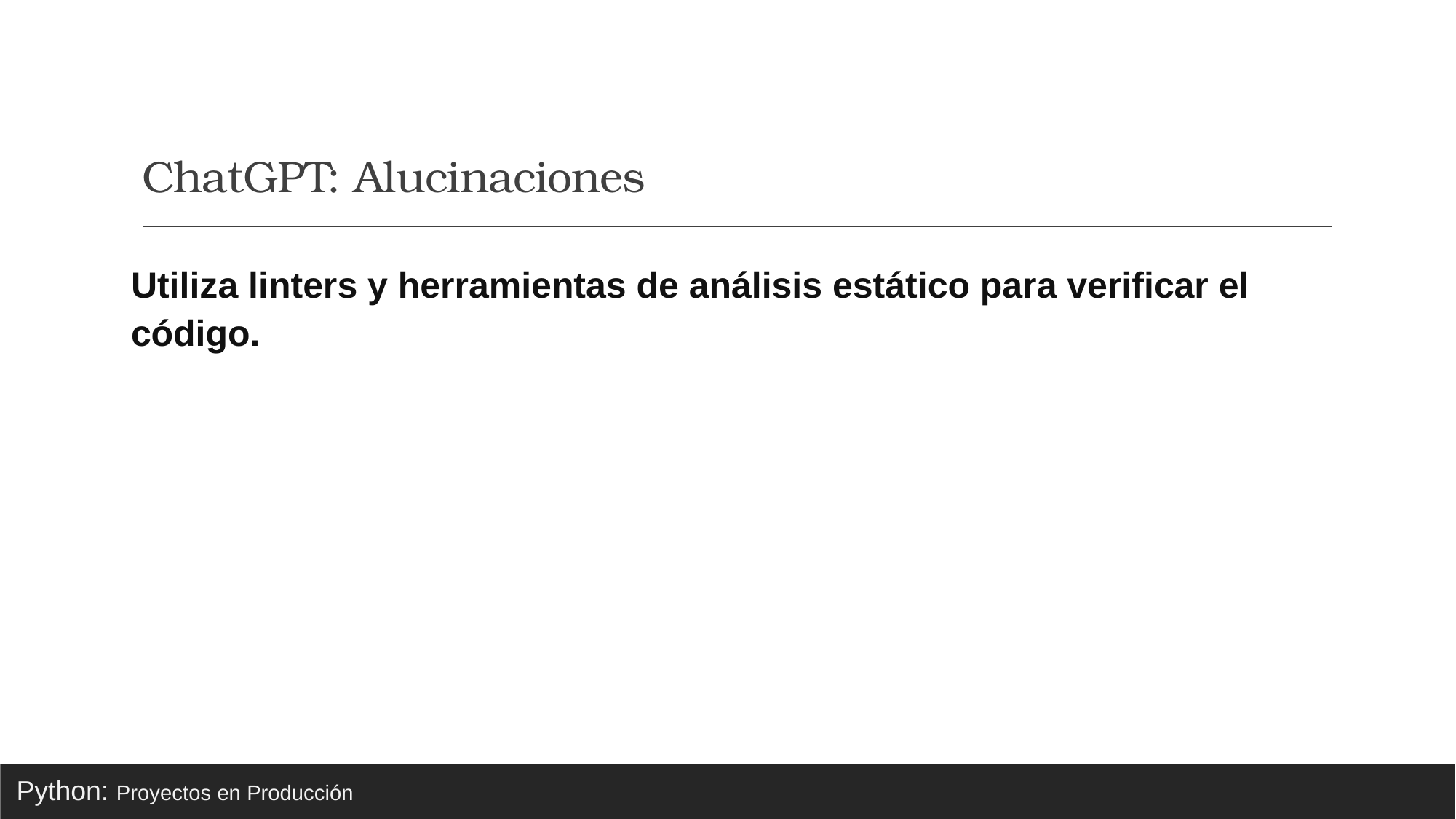

# ChatGPT: Alucinaciones
Utiliza linters y herramientas de análisis estático para verificar el código.
Python: Proyectos en Producción